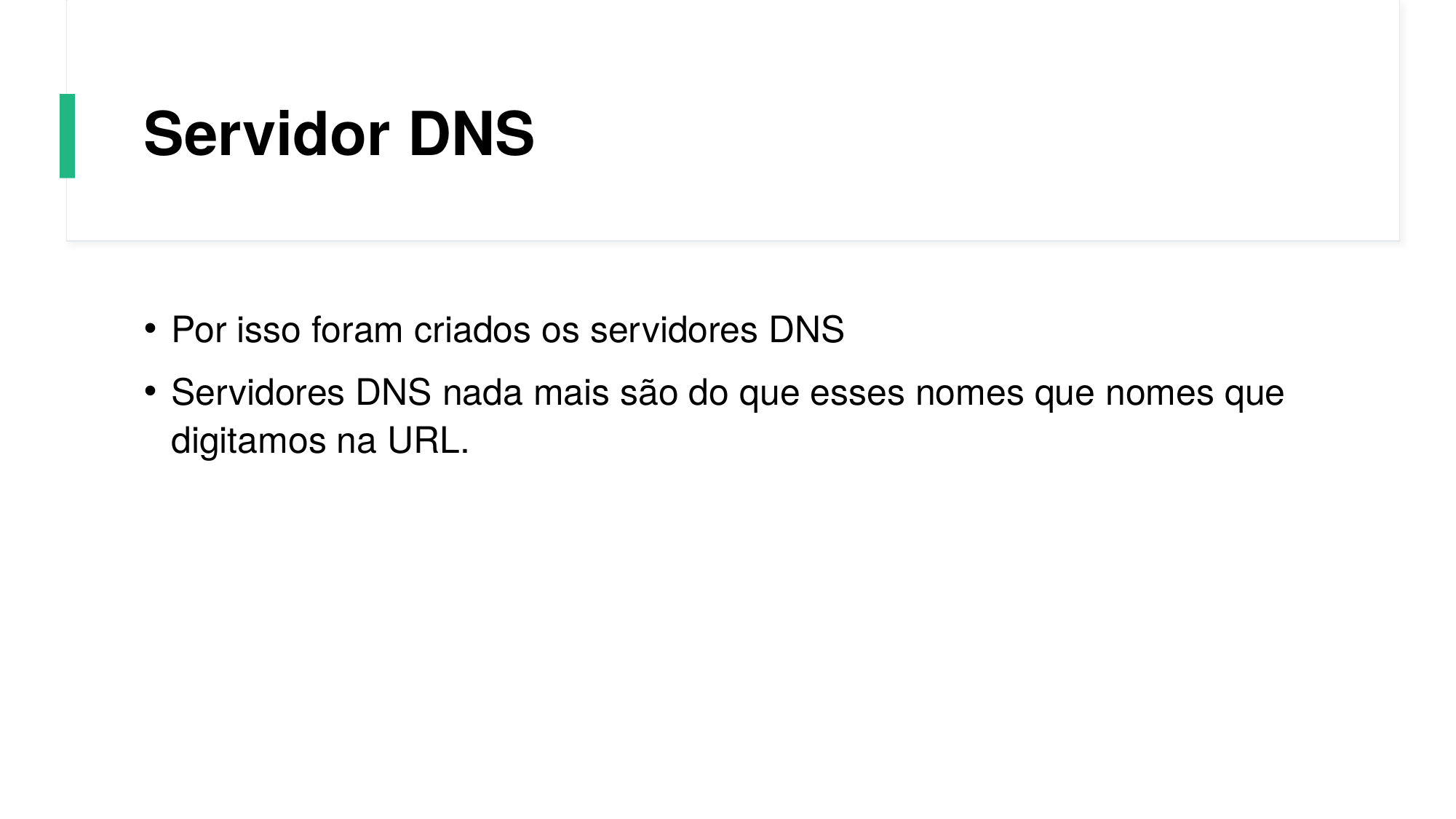

# Servidor DNS
Por isso foram criados os servidores DNS
Servidores DNS nada mais são do que esses nomes que nomes que digitamos na URL.